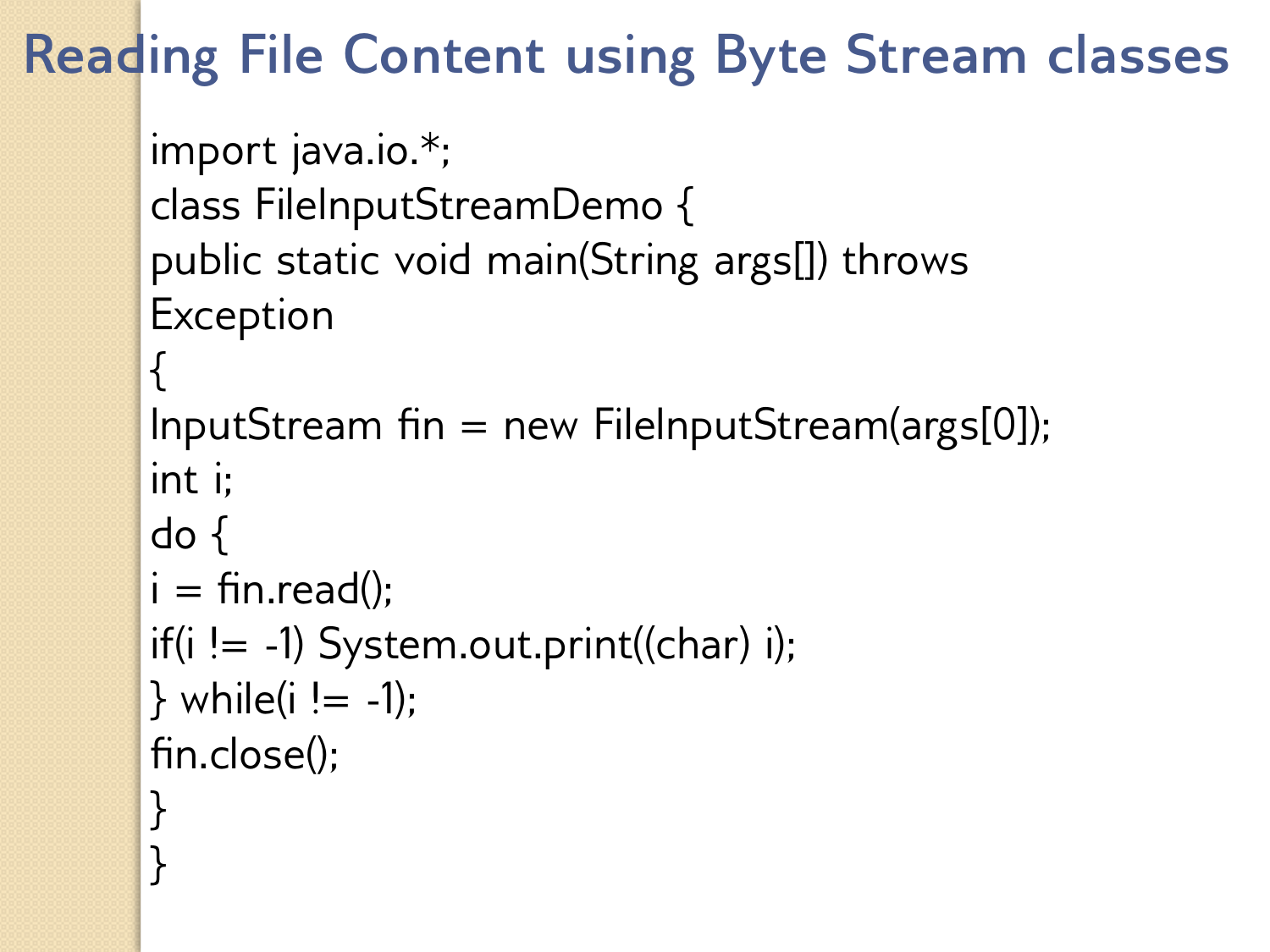

Reading File Content using Byte Stream classes
import java.io.*;
class FileInputStreamDemo {
public static void main(String args[]) throws Exception
{
InputStream fin = new FileInputStream(args[0]);
int i;
do {
i = fin.read();
if(i != -1) System.out.print((char) i);
} while(i != -1);
fin.close();
}
}